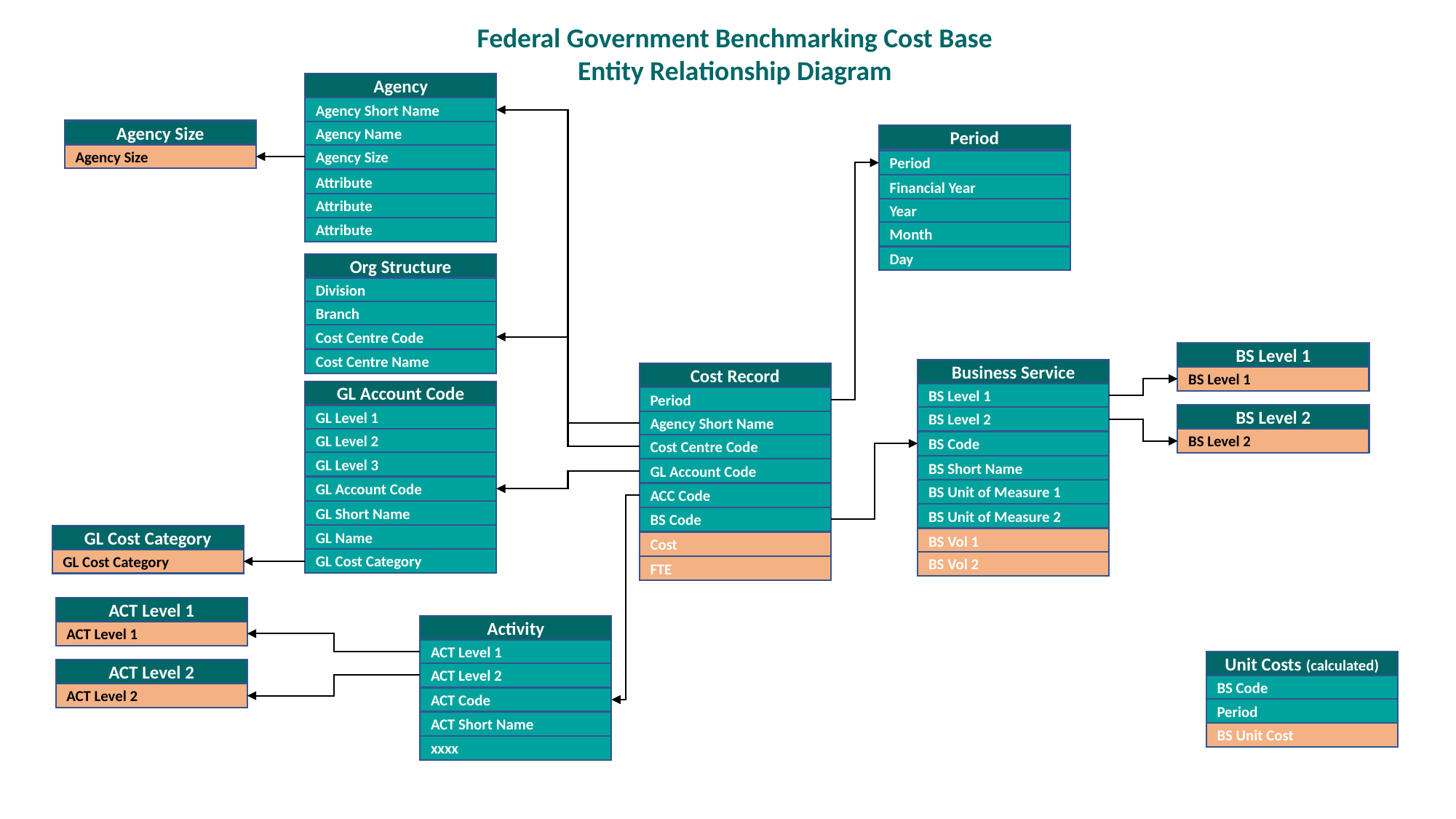

Federal Government Benchmarking Cost Base
Entity Relationship Diagram
Agency
Agency Short Name
Agency Name
Agency Size
Attribute
Attribute
Attribute
Agency Size
Agency Size
Period
Financial Year
Year
Month
Day
Period
Org Structure
Division
Branch
Cost Centre Code
Cost Centre Name
BS Level 1
BS Level 1
Business Service
BS Level 1
BS Level 2
BS Code
BS Short Name
BS Unit of Measure 1
BS Unit of Measure 2
BS Vol 1
BS Vol 2
Cost Record
Period
Agency Short Name
Cost Centre Code
GL Account Code
ACC Code
BS Code
Cost
FTE
GL Account Code
GL Level 1
GL Level 2
GL Level 3
GL Account Code
GL Short Name
GL Name
GL Cost Category
BS Level 2
BS Level 2
GL Cost Category
GL Cost Category
ACT Level 1
ACT Level 1
Activity
ACT Level 1
ACT Level 2
ACT Code
ACT Short Name
xxxx
Unit Costs (calculated)
BS Code
Period
BS Unit Cost
ACT Level 2
ACT Level 2